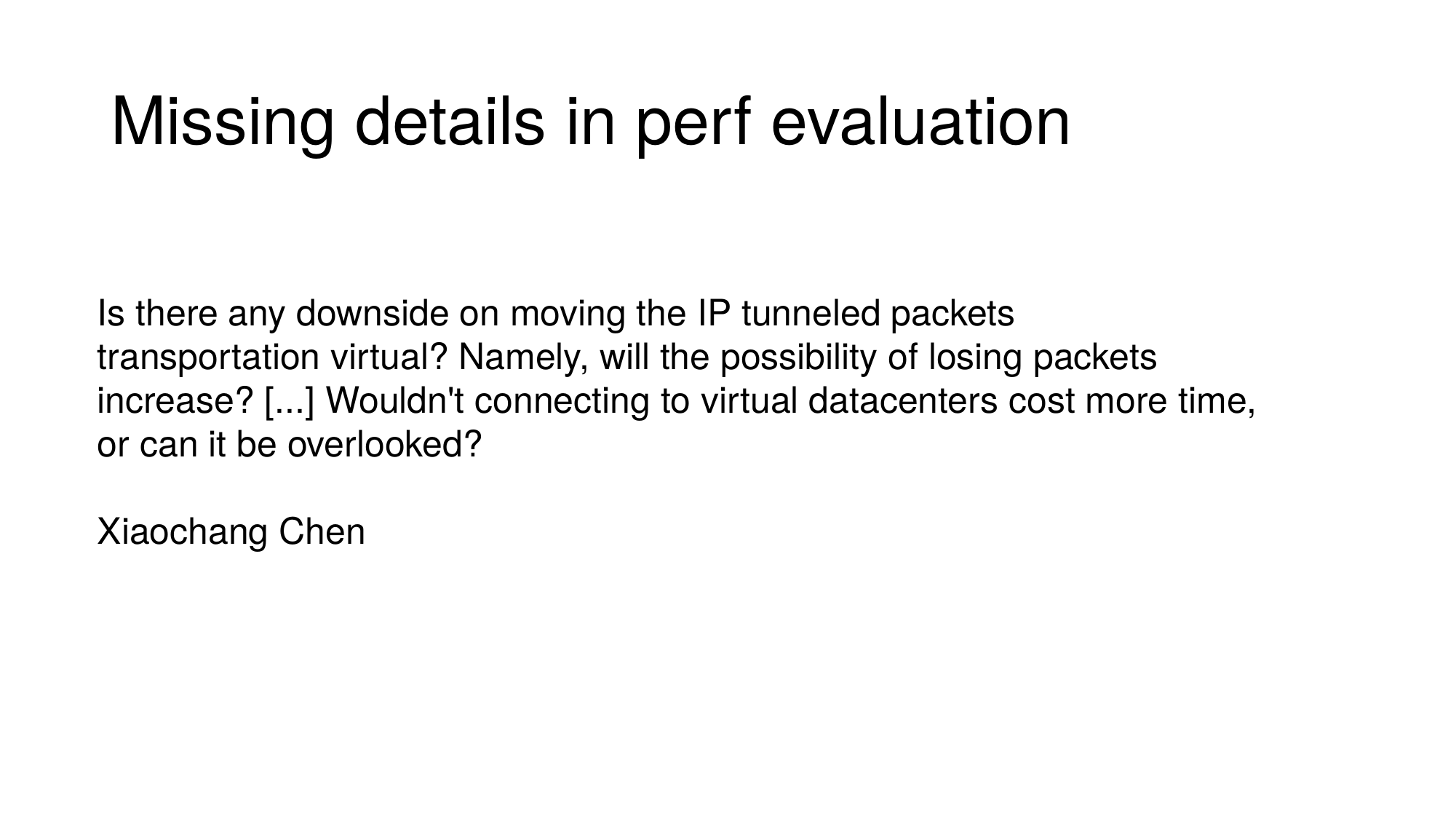

# Missing details in perf evaluation
Is there any downside on moving the IP tunneled packets
transportation virtual? Namely, will the possibility of losing packets increase? [...] Wouldn't connecting to virtual datacenters cost more time, or can it be overlooked?

Xiaochang Chen